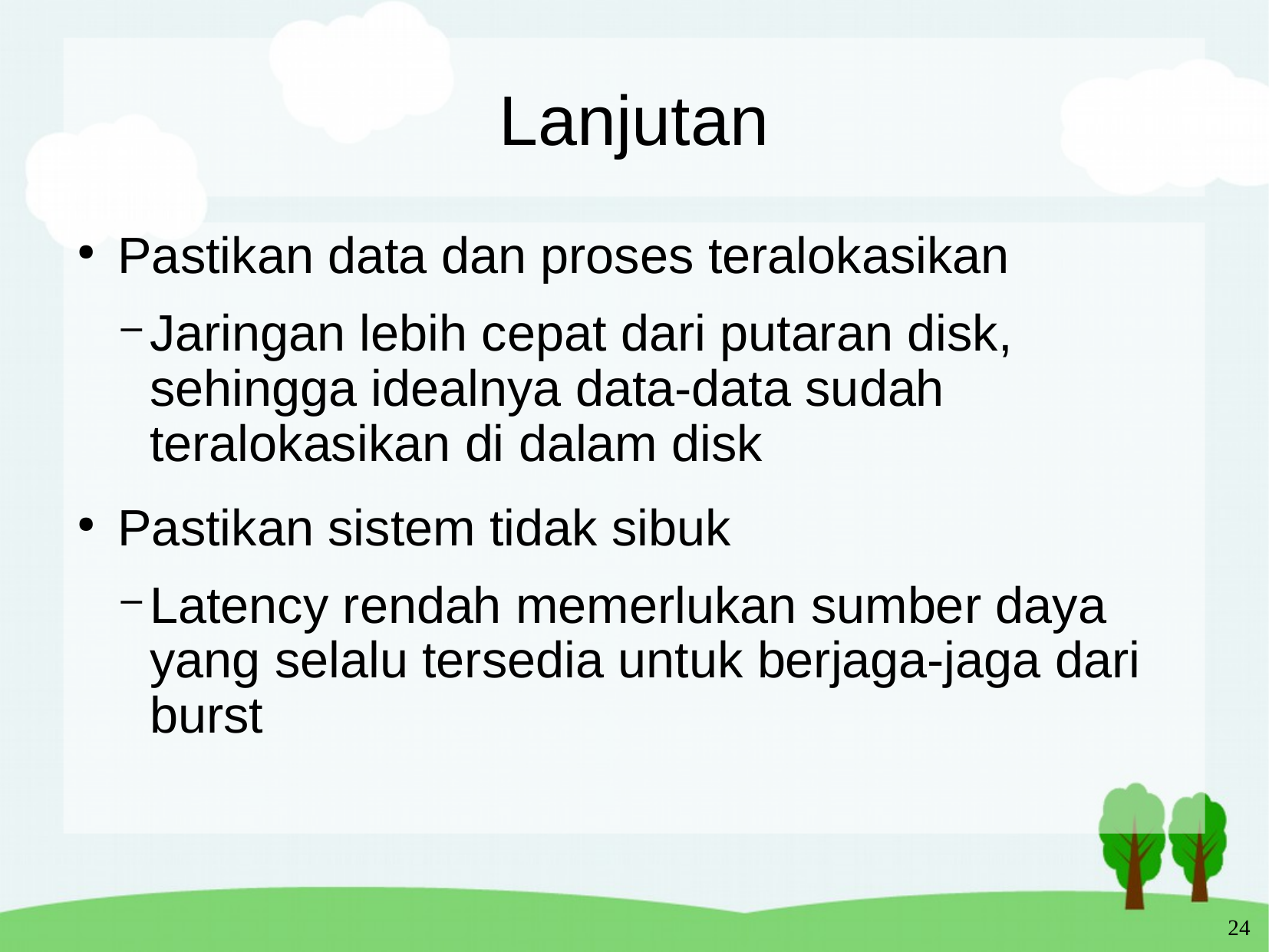

Lanjutan
Pastikan data dan proses teralokasikan
Jaringan lebih cepat dari putaran disk, sehingga idealnya data-data sudah teralokasikan di dalam disk
Pastikan sistem tidak sibuk
Latency rendah memerlukan sumber daya yang selalu tersedia untuk berjaga-jaga dari burst
24